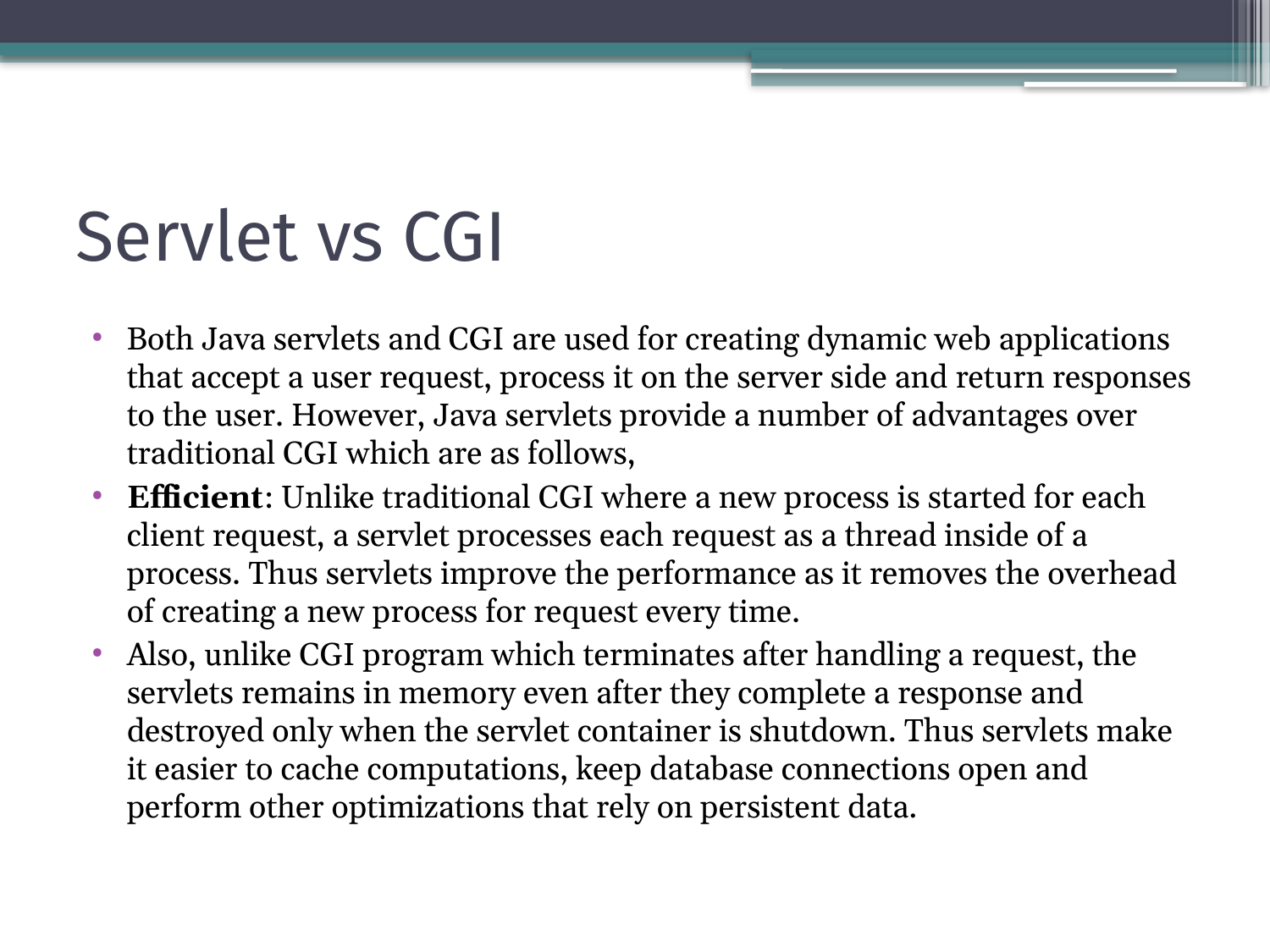

# Servlet vs CGI
Both Java servlets and CGI are used for creating dynamic web applications that accept a user request, process it on the server side and return responses to the user. However, Java servlets provide a number of advantages over traditional CGI which are as follows,
Efficient: Unlike traditional CGI where a new process is started for each client request, a servlet processes each request as a thread inside of a process. Thus servlets improve the performance as it removes the overhead of creating a new process for request every time.
Also, unlike CGI program which terminates after handling a request, the servlets remains in memory even after they complete a response and destroyed only when the servlet container is shutdown. Thus servlets make it easier to cache computations, keep database connections open and perform other optimizations that rely on persistent data.